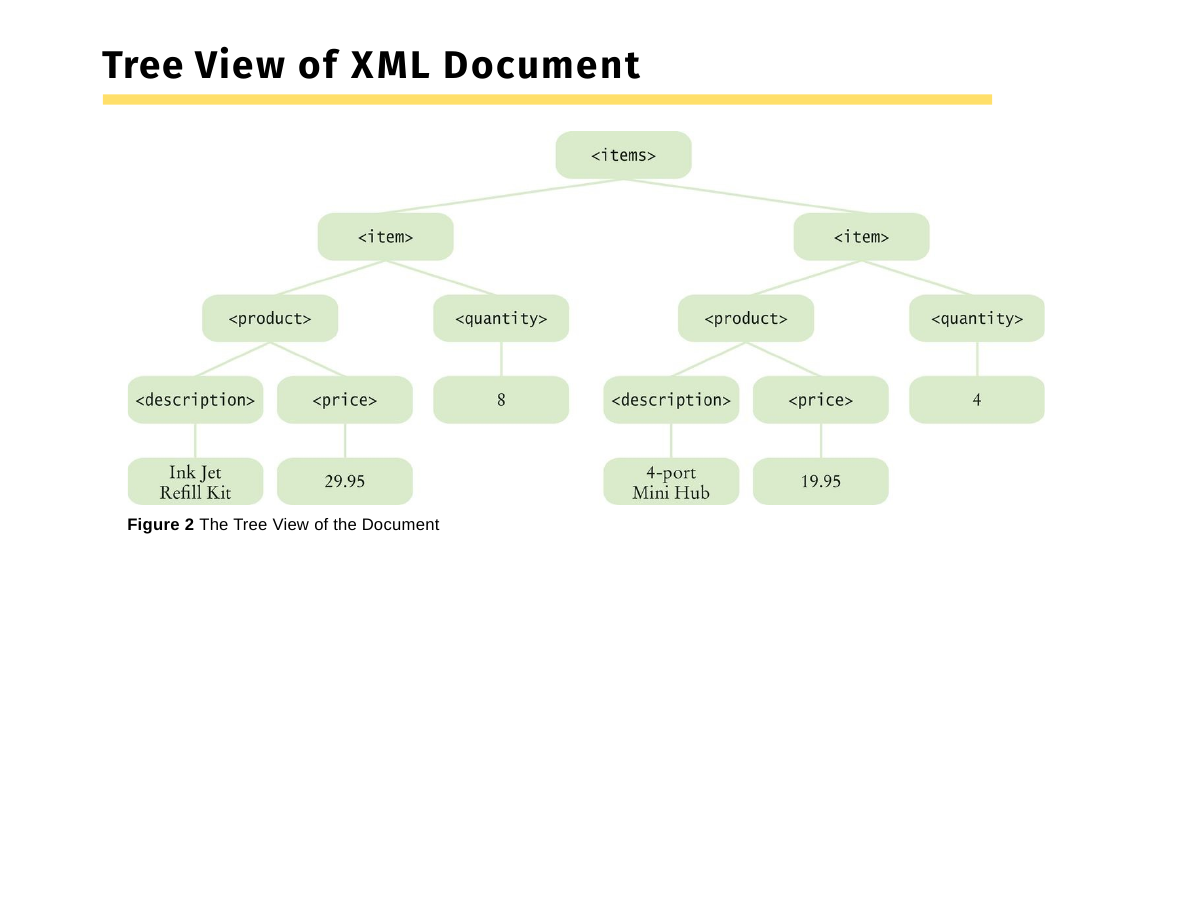

# Tree View of XML Document

Figure 2 The Tree View of the Document